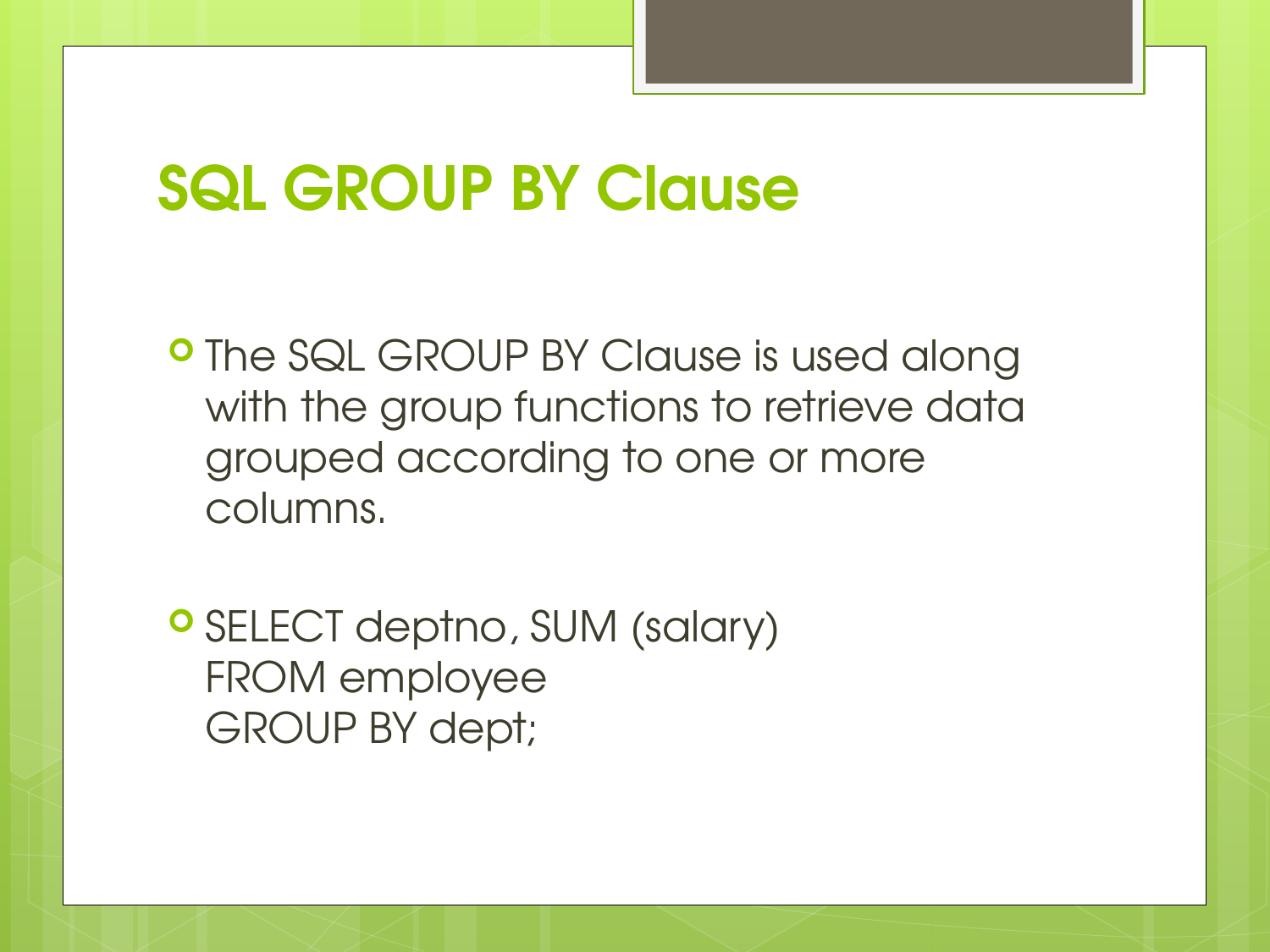

# SQL GROUP BY Clause
The SQL GROUP BY Clause is used along with the group functions to retrieve data grouped according to one or more columns.

SELECT deptno, SUM (salary)
FROM employee
GROUP BY dept;